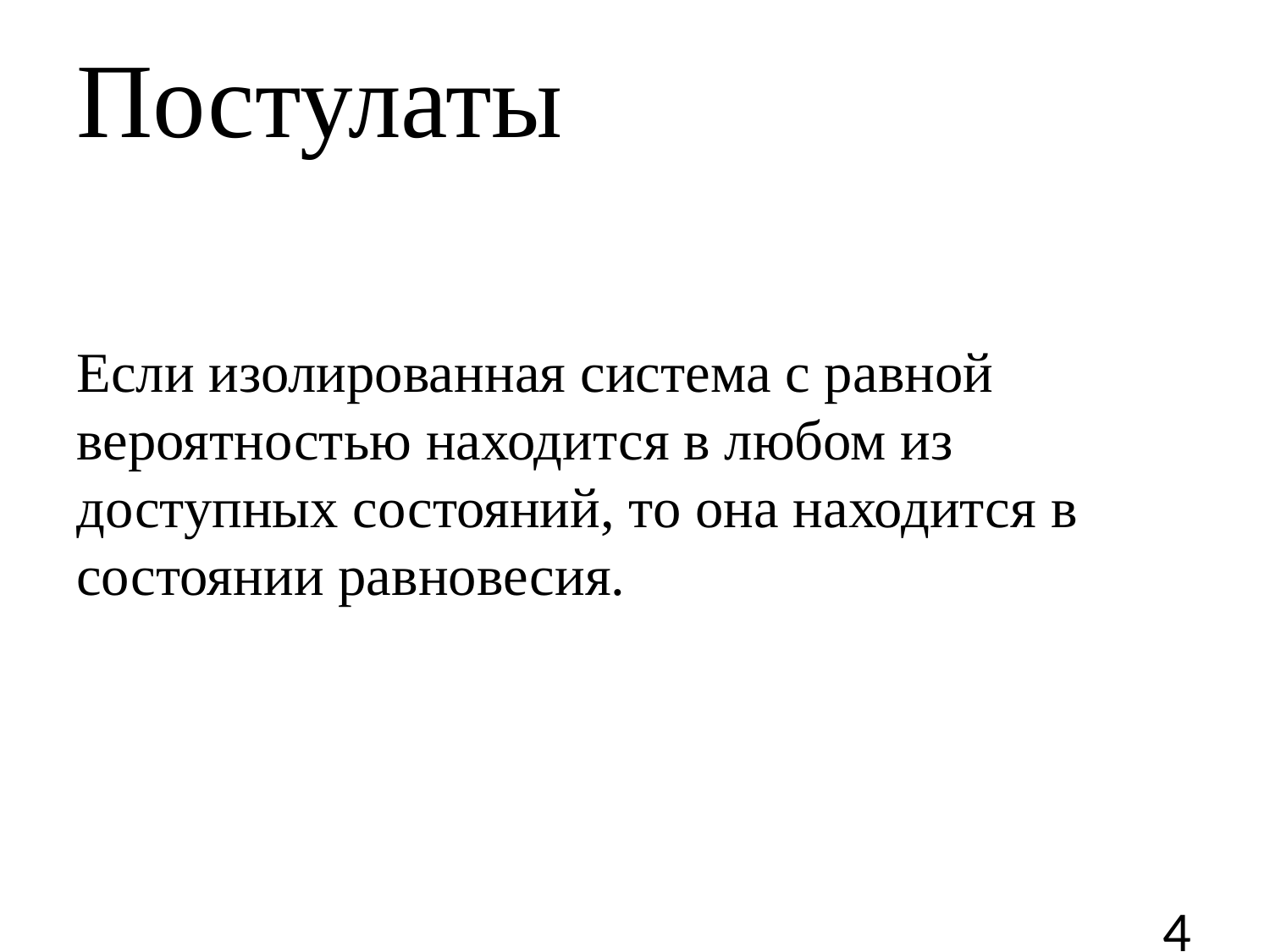

Постулаты
Если изолированная система с равной вероятностью находится в любом из доступных состояний, то она находится в состоянии равновесия.